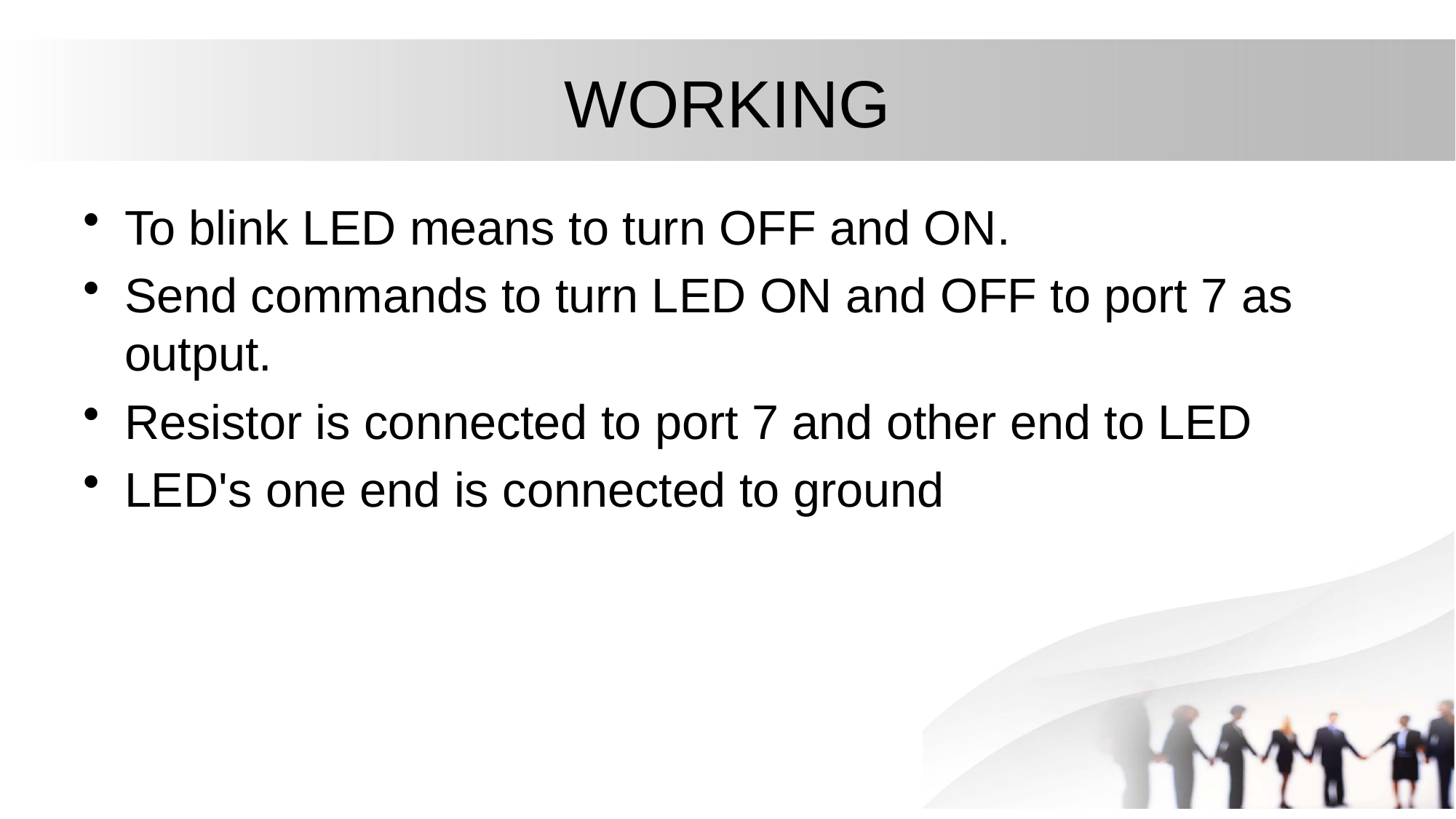

# WORKING
To blink LED means to turn OFF and ON.
Send commands to turn LED ON and OFF to port 7 as output.
Resistor is connected to port 7 and other end to LED
LED's one end is connected to ground